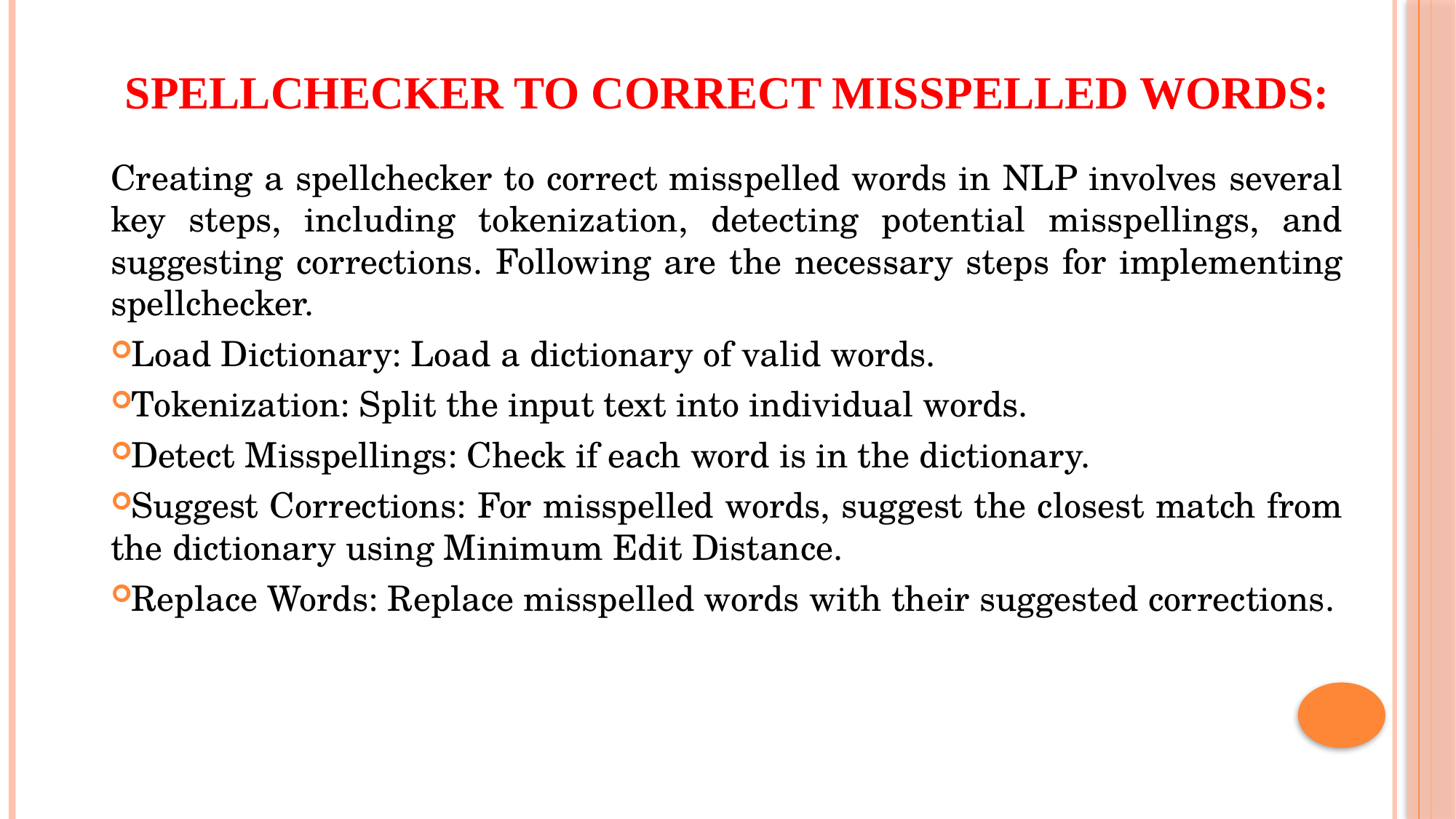

# Spellchecker to Correct Misspelled Words:
Creating a spellchecker to correct misspelled words in NLP involves several key steps, including tokenization, detecting potential misspellings, and suggesting corrections. Following are the necessary steps for implementing spellchecker.
Load Dictionary: Load a dictionary of valid words.
Tokenization: Split the input text into individual words.
Detect Misspellings: Check if each word is in the dictionary.
Suggest Corrections: For misspelled words, suggest the closest match from the dictionary using Minimum Edit Distance.
Replace Words: Replace misspelled words with their suggested corrections.